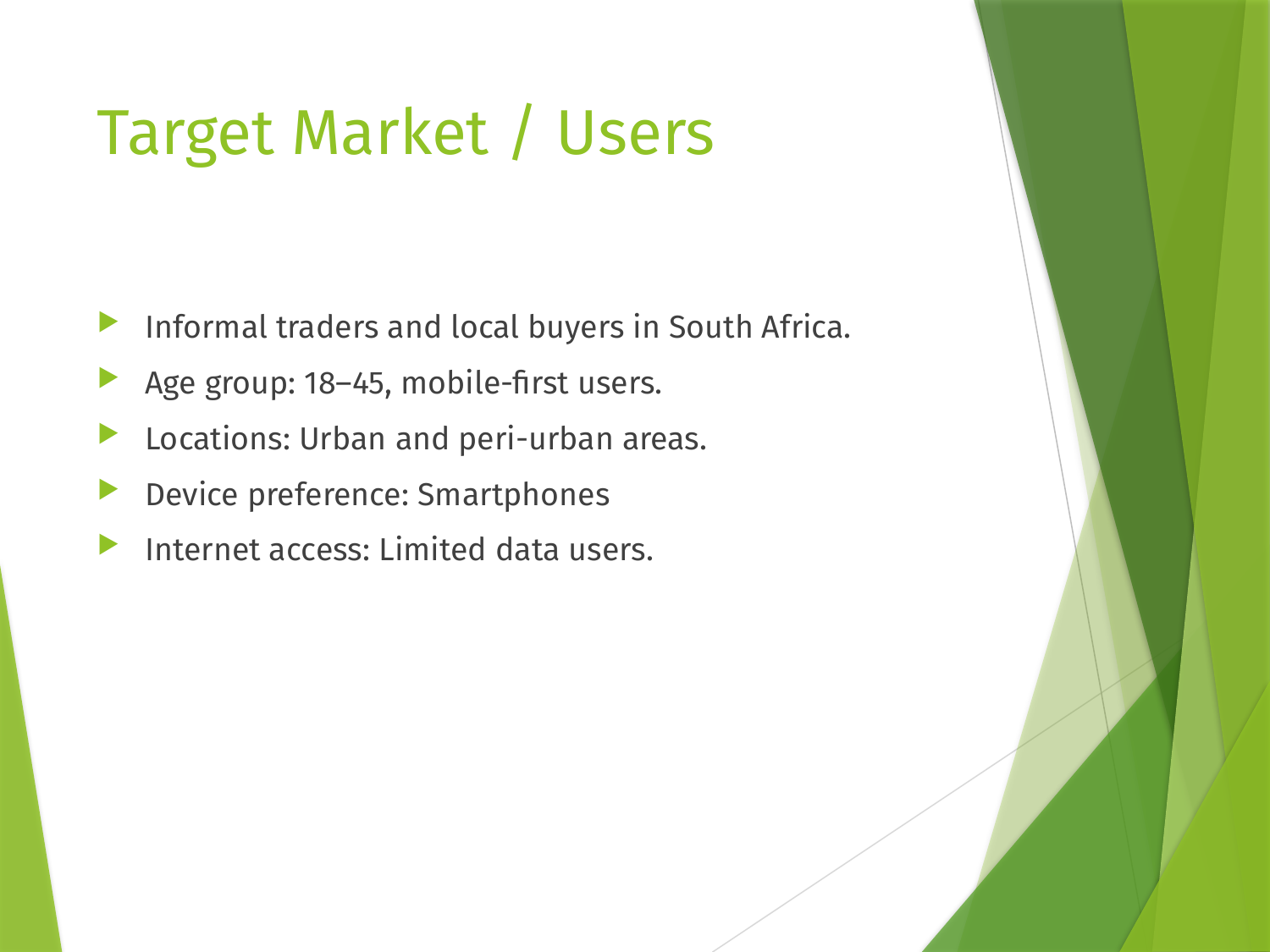

# Target Market / Users
Informal traders and local buyers in South Africa.
Age group: 18–45, mobile-first users.
Locations: Urban and peri-urban areas.
Device preference: Smartphones
Internet access: Limited data users.